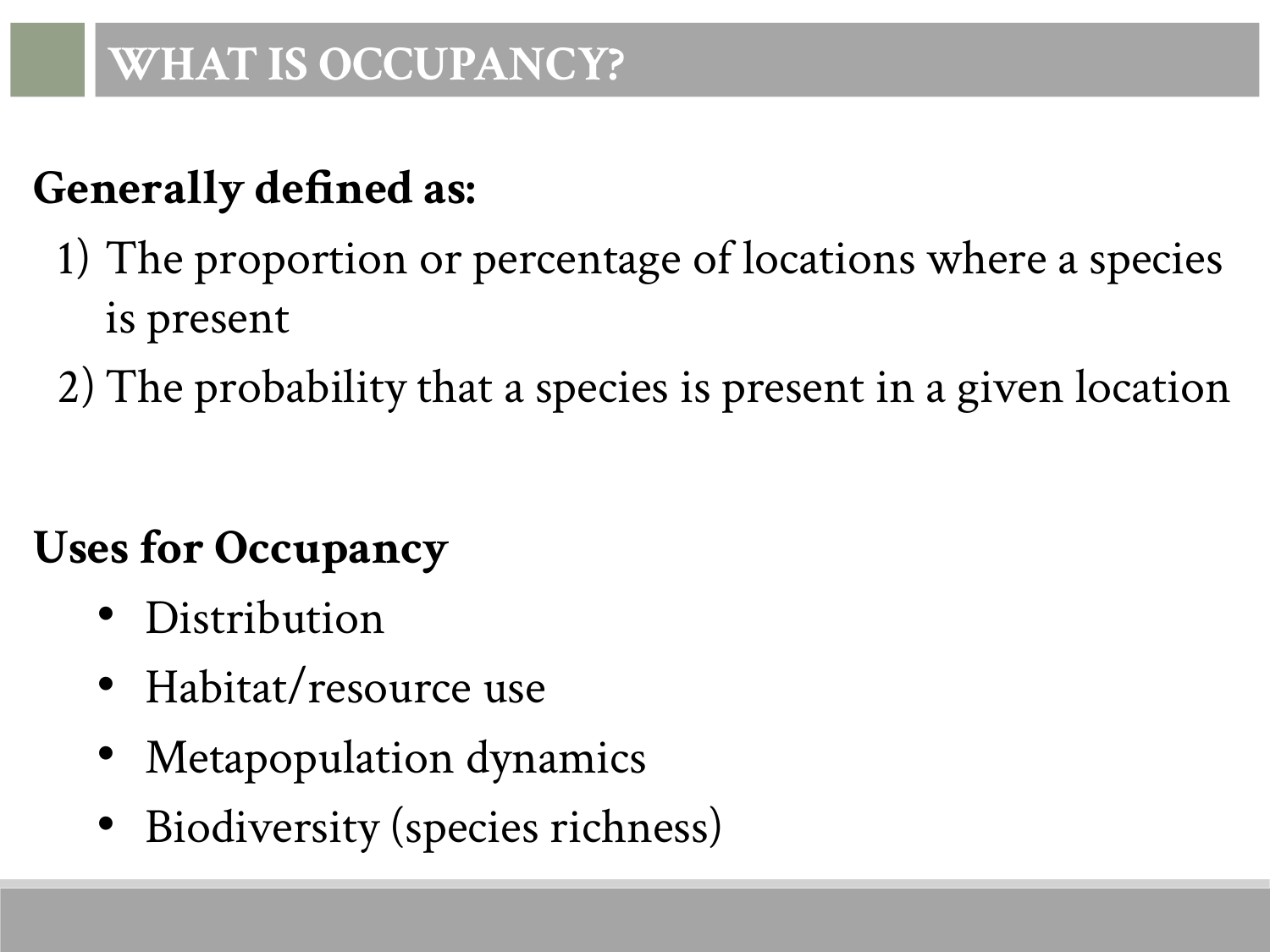

What is Occupancy?
Generally defined as:
The proportion or percentage of locations where a species is present
The probability that a species is present in a given location
Uses for Occupancy
Distribution
Habitat/resource use
Metapopulation dynamics
Biodiversity (species richness)